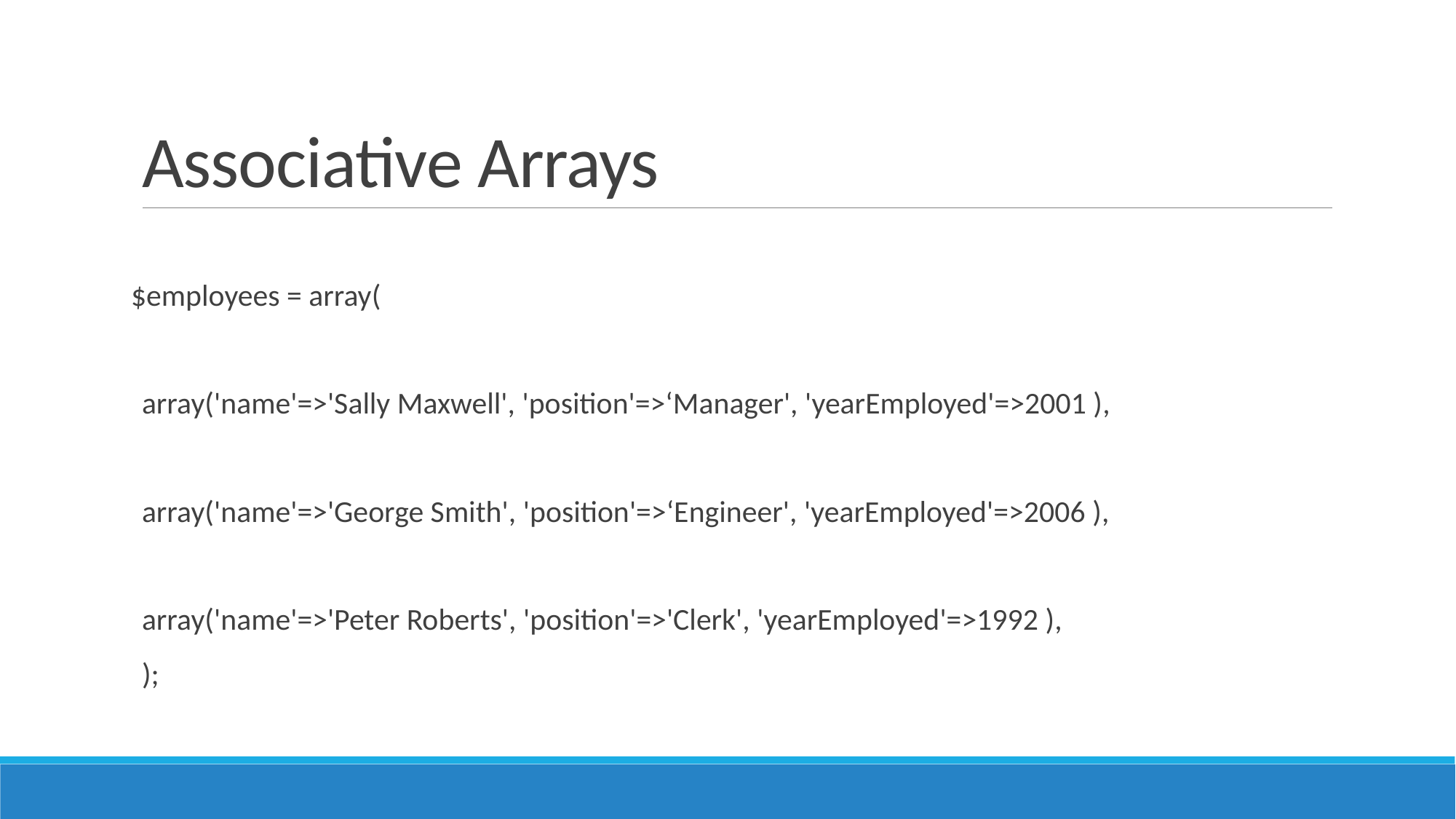

# Associative Arrays

$employees = array(

	array('name'=>'Sally Maxwell', 'position'=>‘Manager', 'yearEmployed'=>2001 ),

	array('name'=>'George Smith', 'position'=>‘Engineer', 'yearEmployed'=>2006 ),

	array('name'=>'Peter Roberts', 'position'=>'Clerk', 'yearEmployed'=>1992 ),
	);